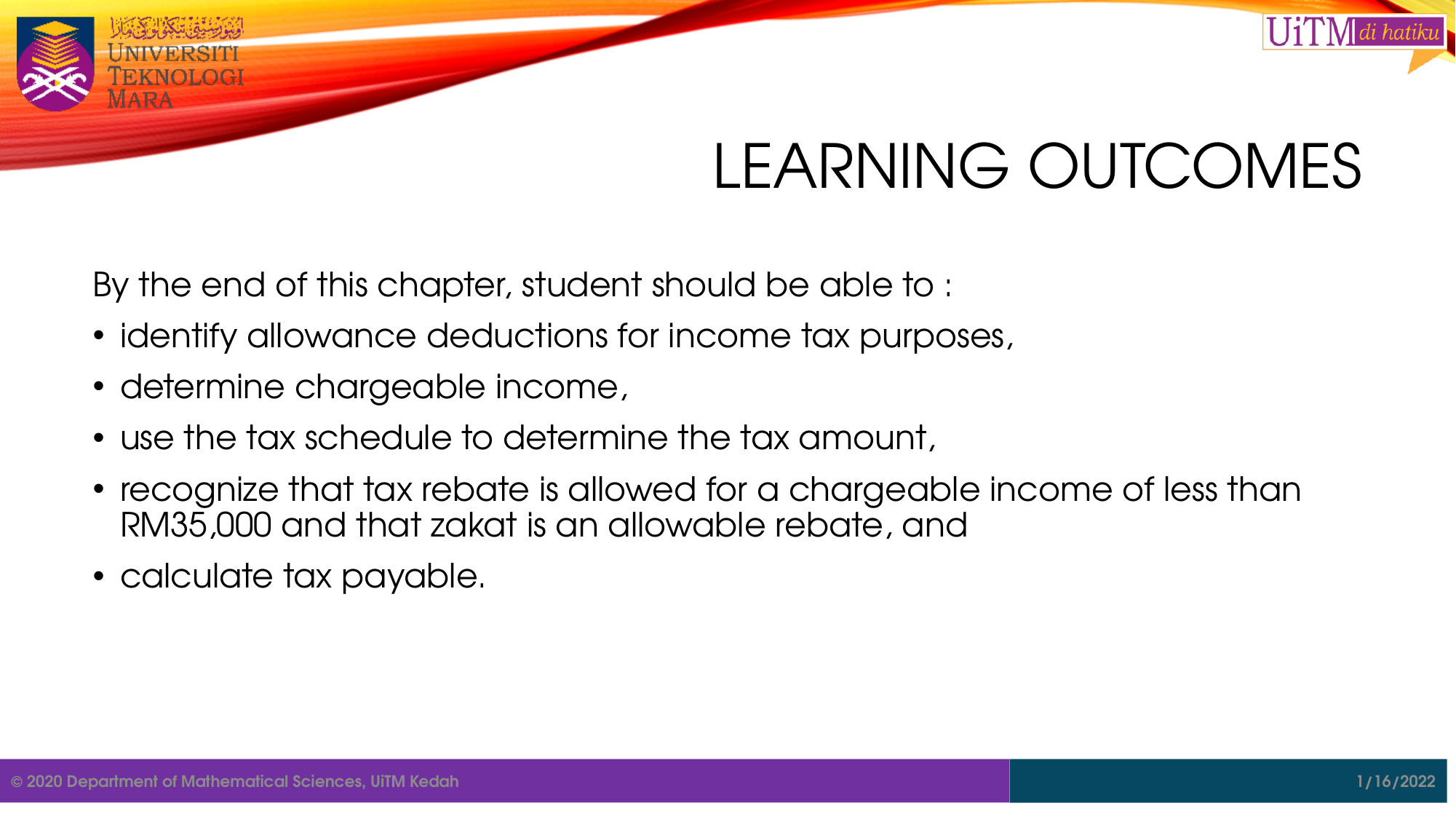

# LEARNING OUTCOMES
By the end of this chapter, student should be able to :
identify allowance deductions for income tax purposes,
determine chargeable income,
use the tax schedule to determine the tax amount,
recognize that tax rebate is allowed for a chargeable income of less than RM35,000 and that zakat is an allowable rebate, and
calculate tax payable.